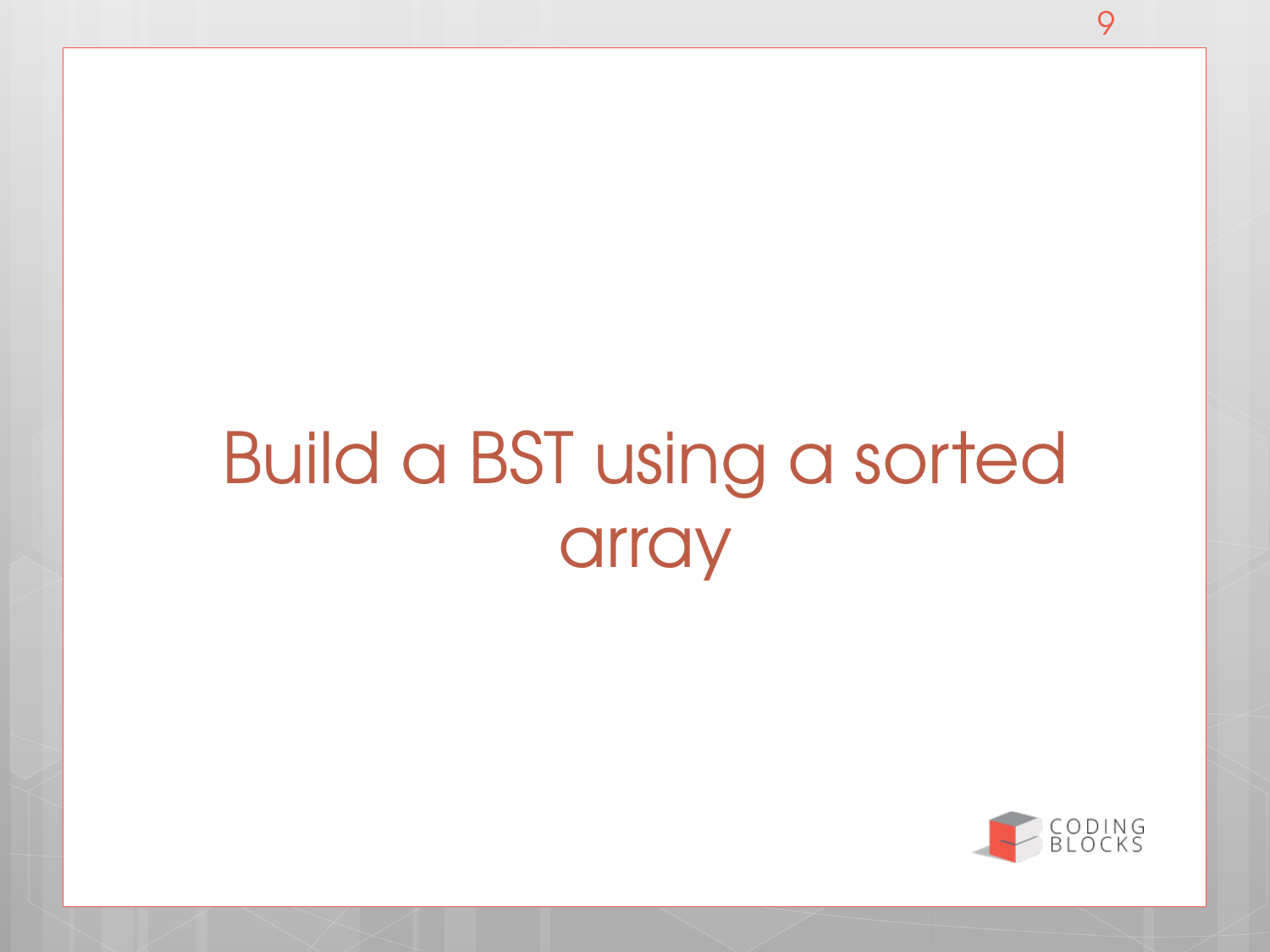

9
# Build a BST using a sorted array